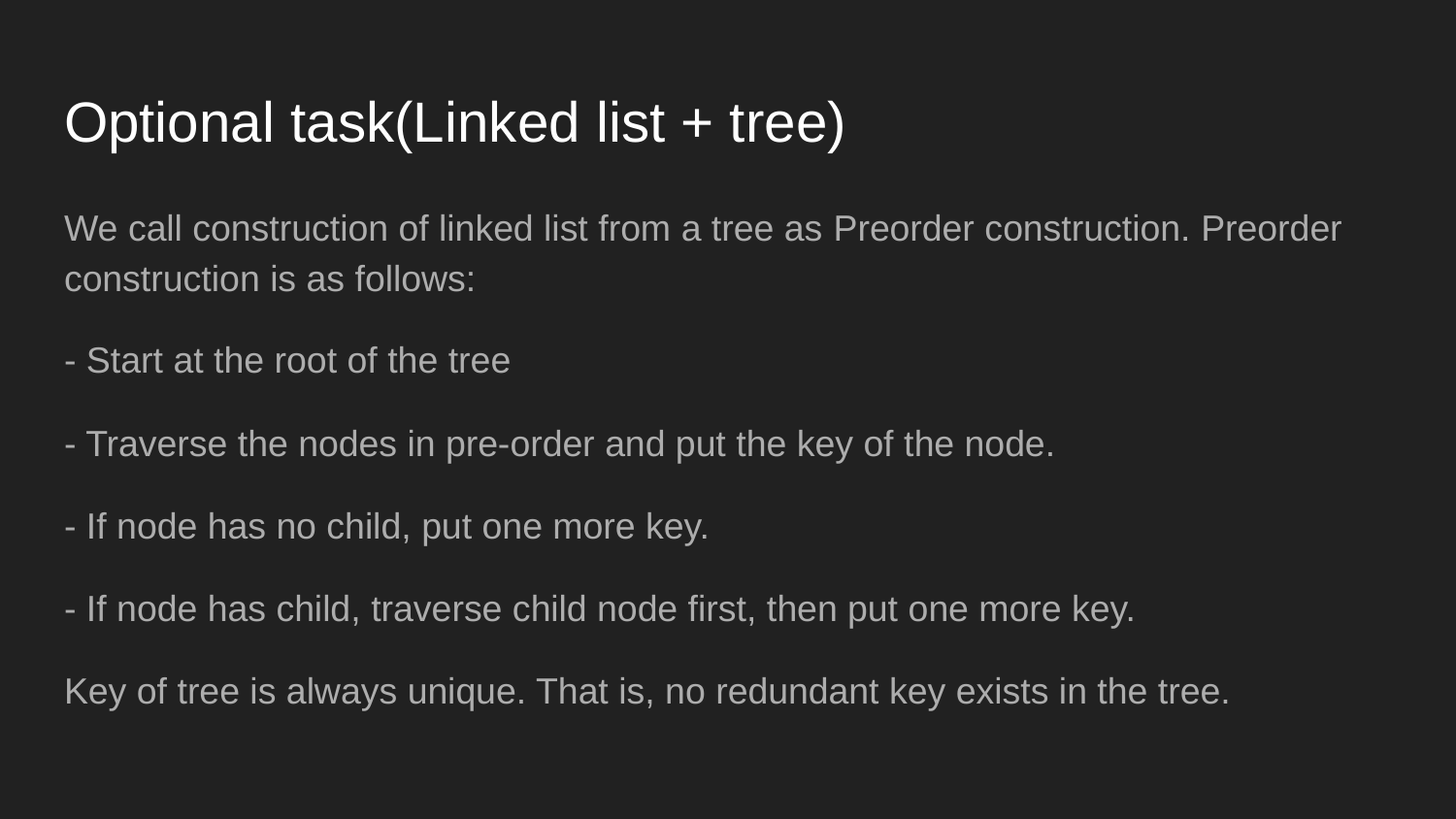

# Optional task(Linked list + tree)
We call construction of linked list from a tree as ​Preorder construction​. ​Preorder construction​ is as follows:
- Start at the root of the tree
- Traverse the nodes in pre-order and put the key of the node.
- If node has no child, put one more key.
- If node has child, traverse child node first, then put one more key.
Key of tree is always unique. That is, no redundant key exists in the tree.